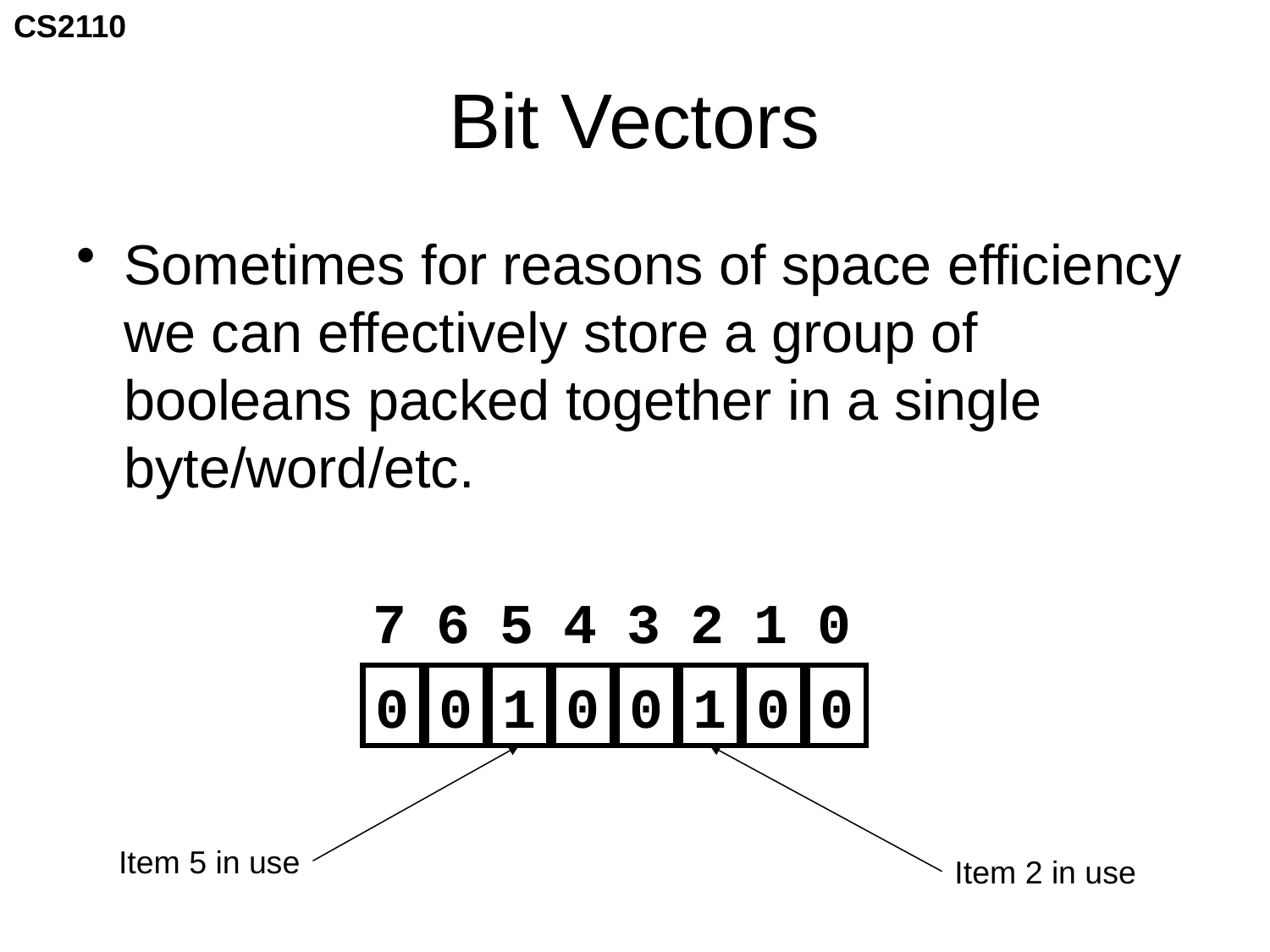

# Bit Vectors
Sometimes for reasons of space efficiency we can effectively store a group of booleans packed together in a single byte/word/etc.
7
6
5
4
3
2
1
0
0
0
1
0
0
1
0
0
Item 5 in use
Item 2 in use